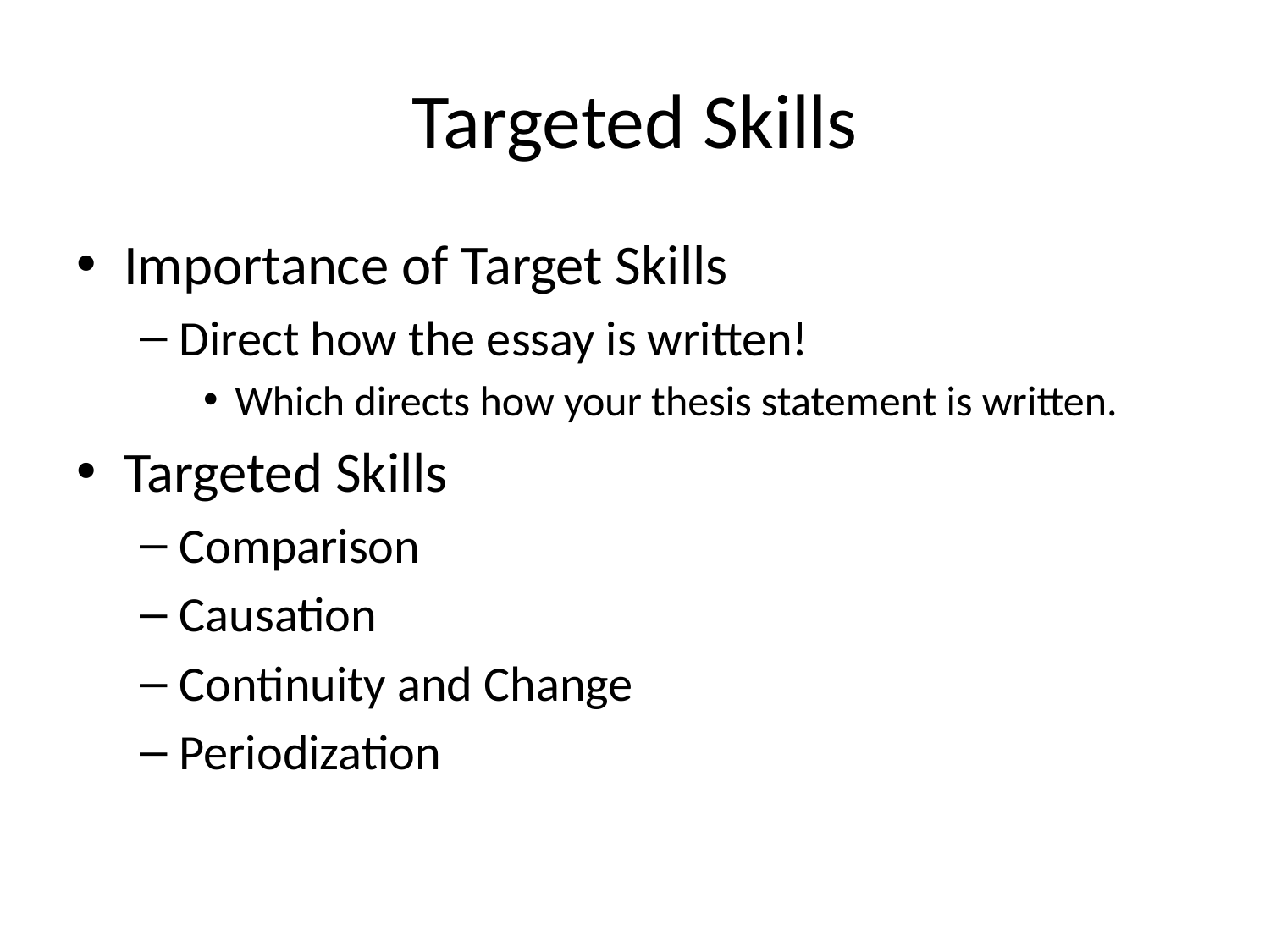

# Targeted Skills
Importance of Target Skills
Direct how the essay is written!
Which directs how your thesis statement is written.
Targeted Skills
Comparison
Causation
Continuity and Change
Periodization